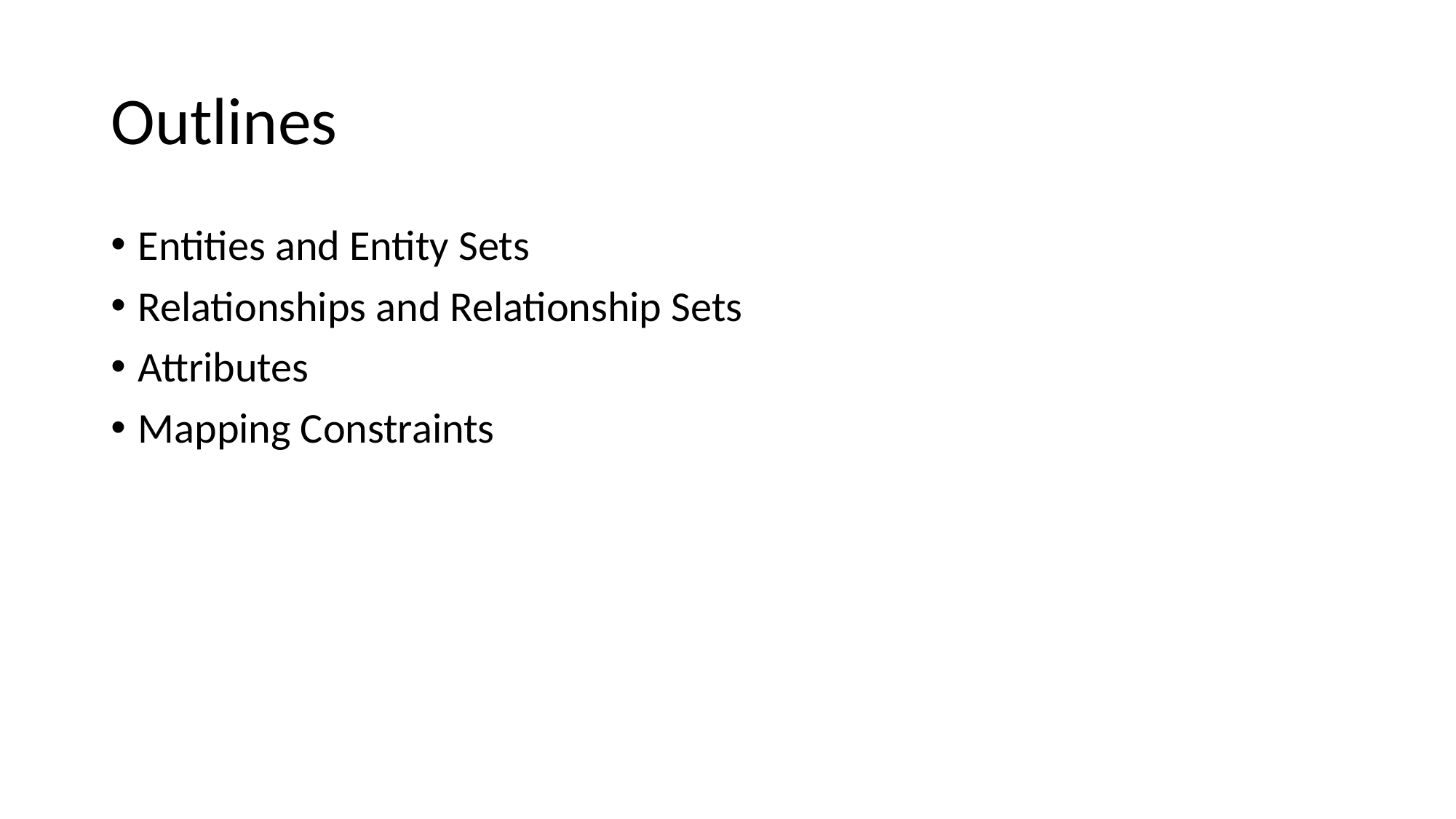

# Outlines
Entities and Entity Sets
Relationships and Relationship Sets
Attributes
Mapping Constraints